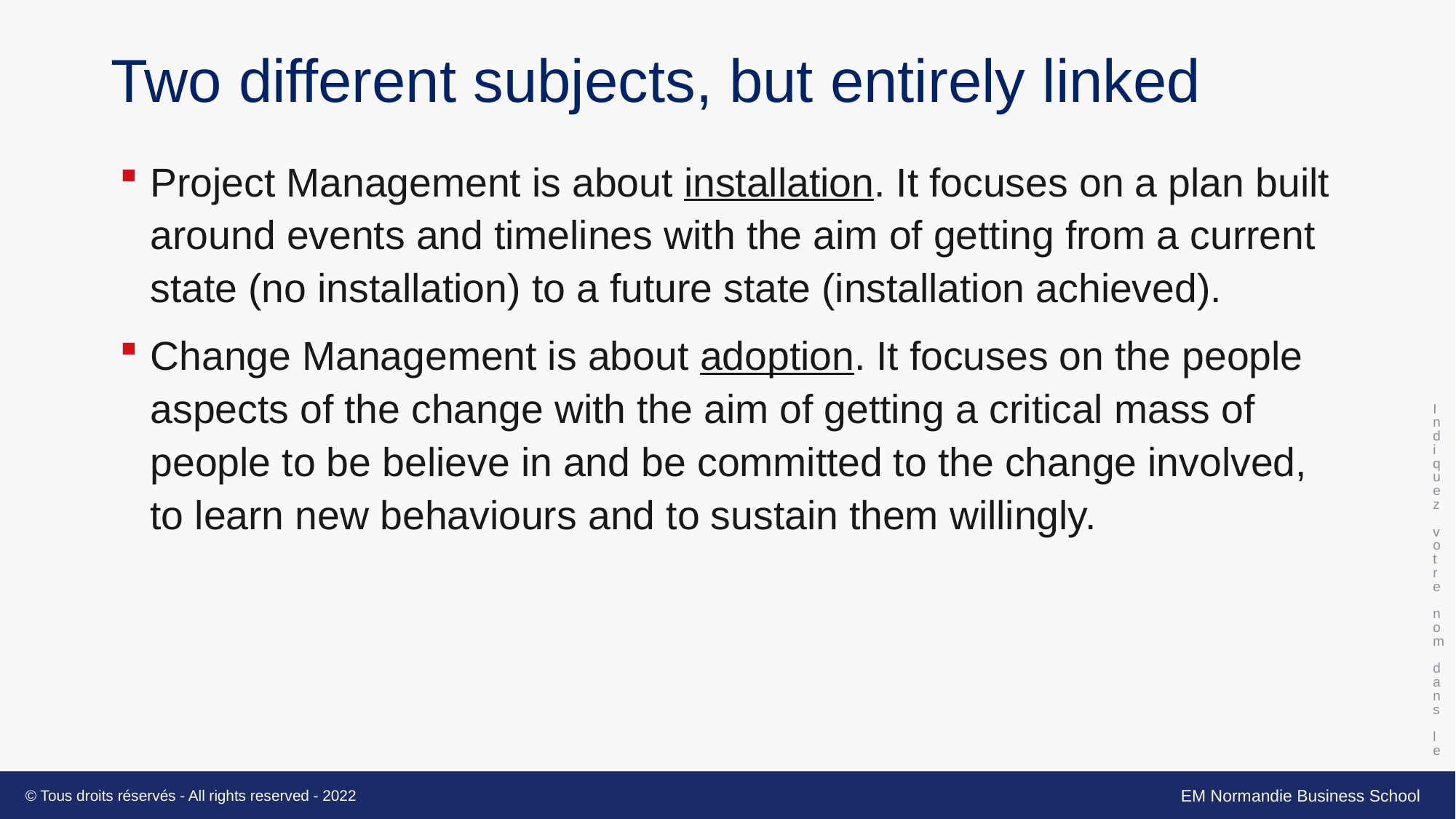

# Two different subjects, but entirely linked
Indiquez votre nom dans le pied de page
Project Management is about installation. It focuses on a plan built around events and timelines with the aim of getting from a current state (no installation) to a future state (installation achieved).
Change Management is about adoption. It focuses on the people aspects of the change with the aim of getting a critical mass of people to be believe in and be committed to the change involved, to learn new behaviours and to sustain them willingly.